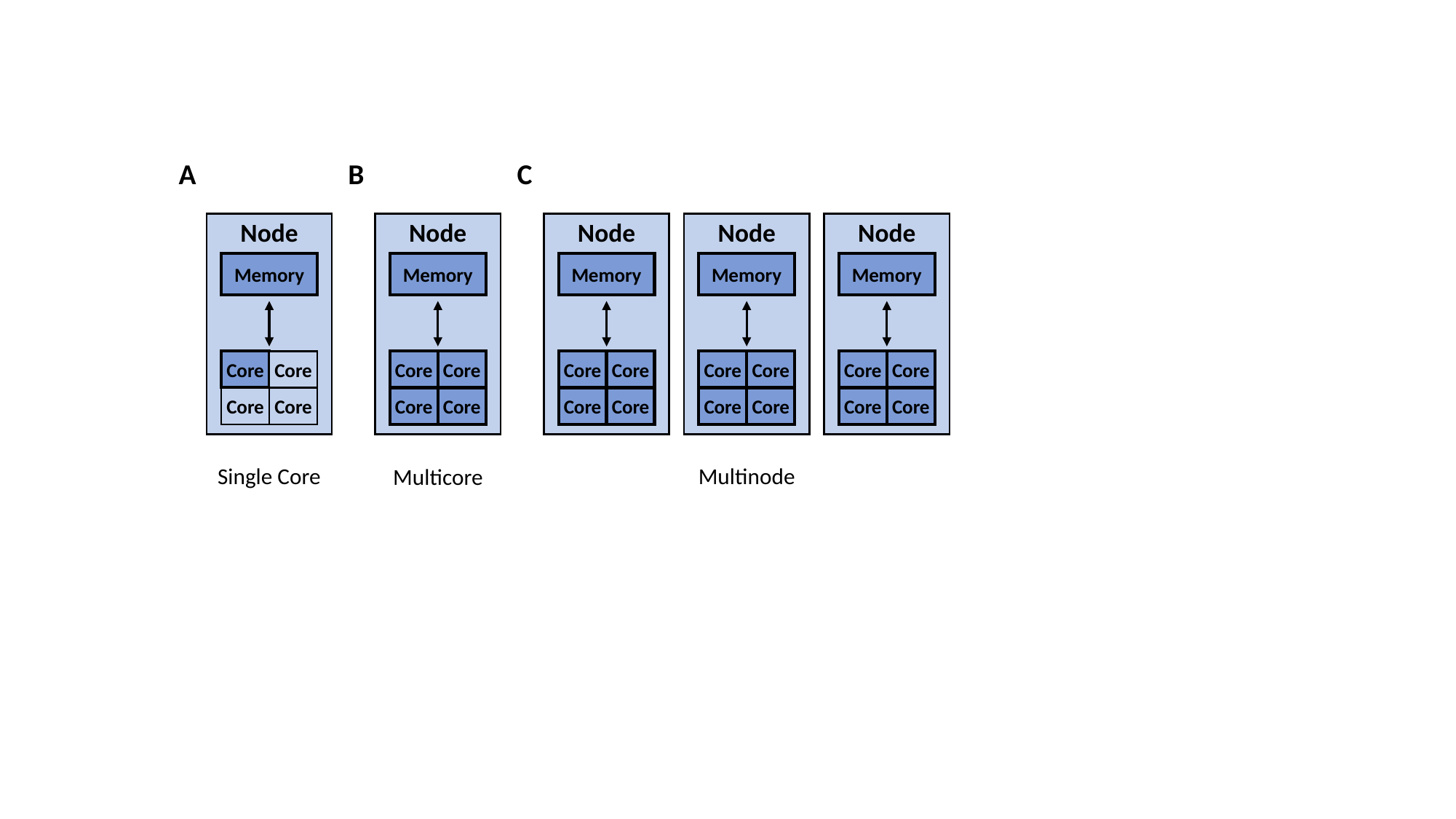

A
B
C

Node
Node
Node
Node
Node
Memory
Memory
Memory
Memory
Memory
Core
Core
Core
Core
Core
Core
Core
Core
Core
Core
Core
Core
Core
Core
Core
Core
Core
Core
Core
Core
Single Core
Multinode
Multicore